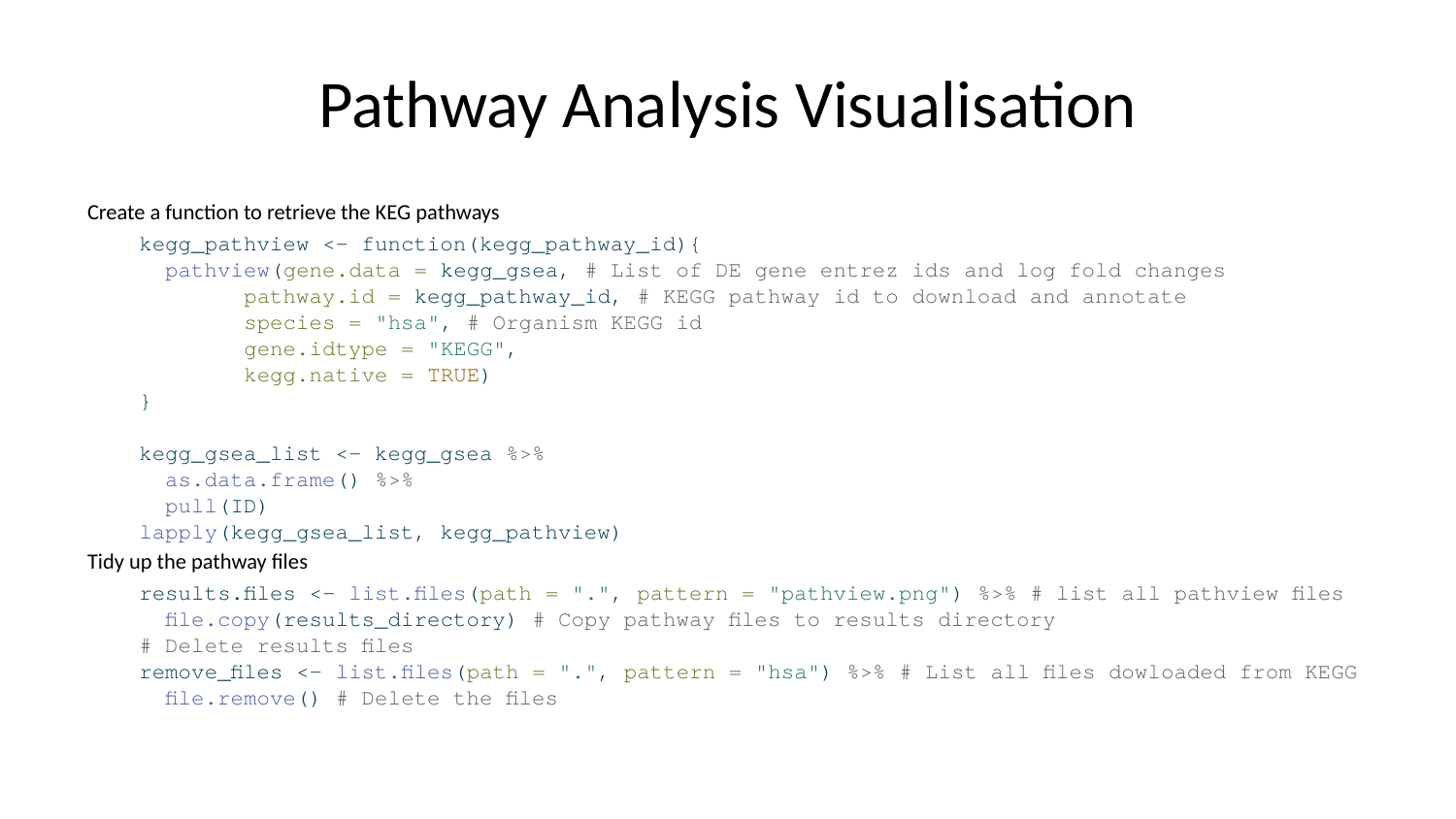

# Pathway Analysis Visualisation
Create a function to retrieve the KEG pathways
kegg_pathview <- function(kegg_pathway_id){
  pathview(gene.data = kegg_gsea, # List of DE gene entrez ids and log fold changes
        pathway.id = kegg_pathway_id, # KEGG pathway id to download and annotate
        species = "hsa", # Organism KEGG id
        gene.idtype = "KEGG",
        kegg.native = TRUE)
}
kegg_gsea_list <- kegg_gsea %>%
  as.data.frame() %>%
  pull(ID)
lapply(kegg_gsea_list, kegg_pathview)
Tidy up the pathway files
results.files <- list.files(path = ".", pattern = "pathview.png") %>% # list all pathview files
  file.copy(results_directory) # Copy pathway files to results directory
# Delete results files
remove_files <- list.files(path = ".", pattern = "hsa") %>% # List all files dowloaded from KEGG
  file.remove() # Delete the files